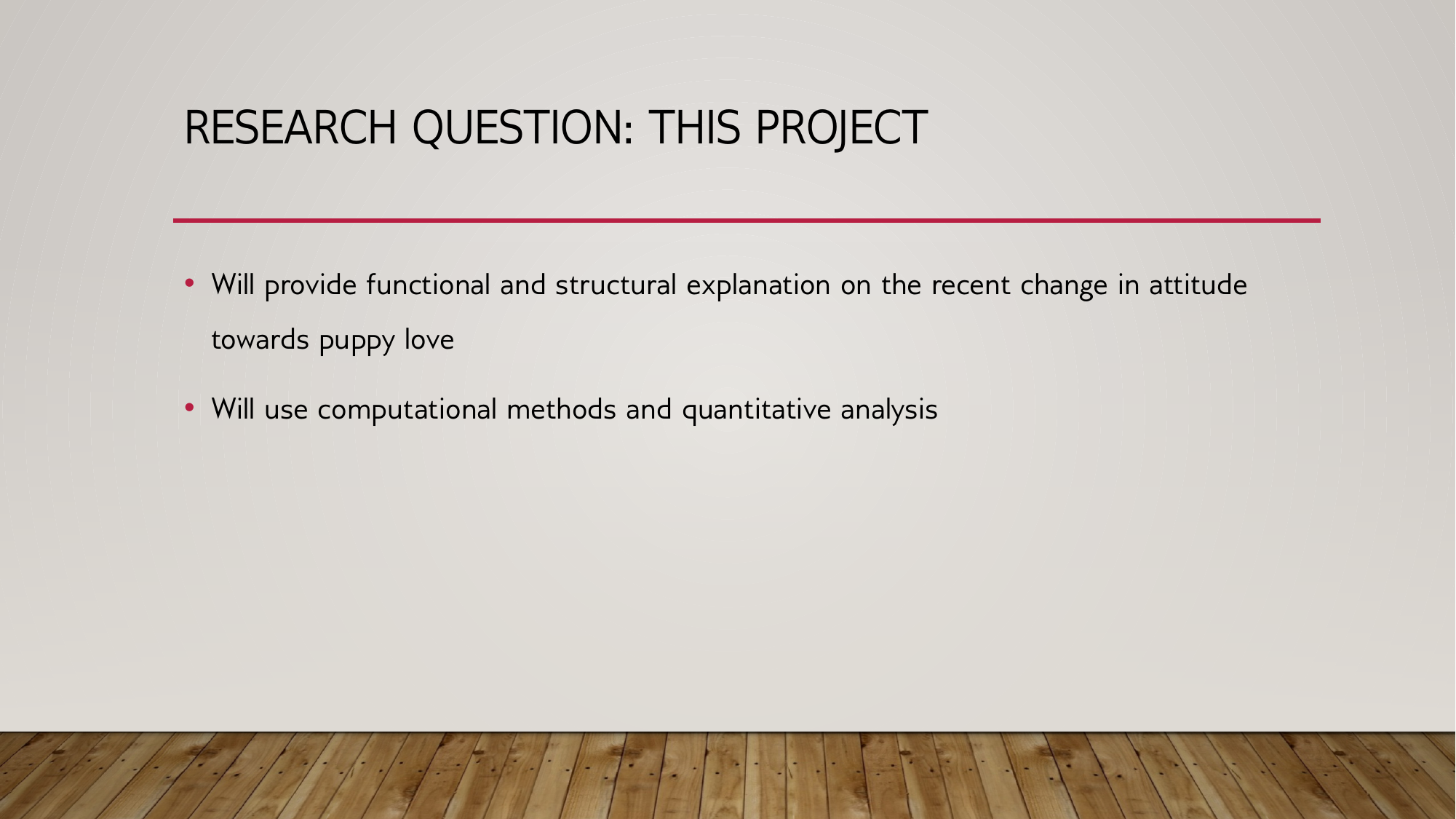

# Research Question: This Project
Will provide functional and structural explanation on the recent change in attitude towards puppy love
Will use computational methods and quantitative analysis